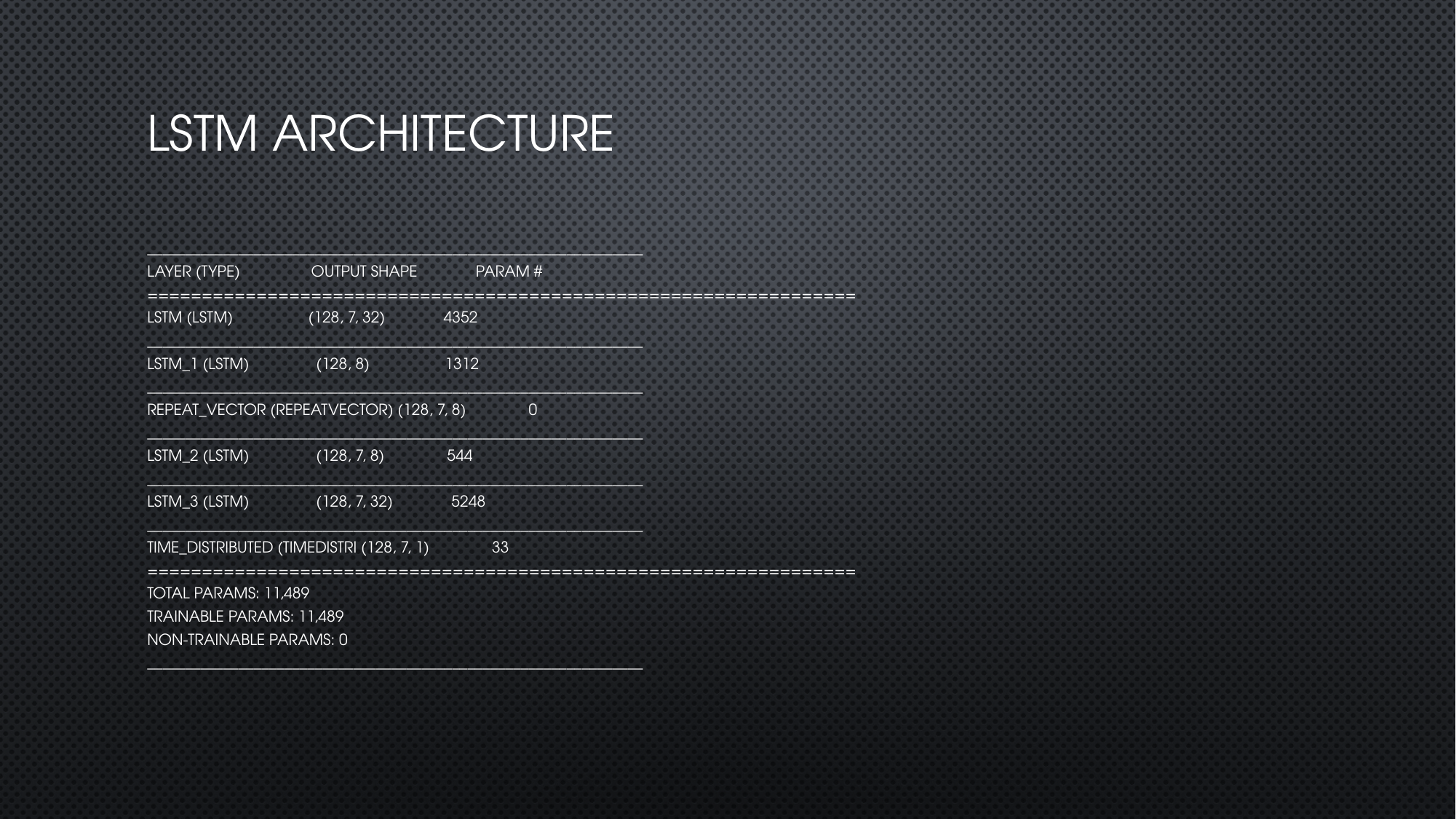

# LSTM Architecture

_________________________________________________________________
Layer (type)                 Output Shape              Param #
=================================================================
lstm (LSTM)                  (128, 7, 32)              4352
_________________________________________________________________
lstm_1 (LSTM)                (128, 8)                  1312
_________________________________________________________________
repeat_vector (RepeatVector) (128, 7, 8)               0
_________________________________________________________________
lstm_2 (LSTM)                (128, 7, 8)               544
_________________________________________________________________
lstm_3 (LSTM)                (128, 7, 32)              5248
_________________________________________________________________
time_distributed (TimeDistri (128, 7, 1)               33
=================================================================
Total params: 11,489
Trainable params: 11,489
Non-trainable params: 0
_________________________________________________________________